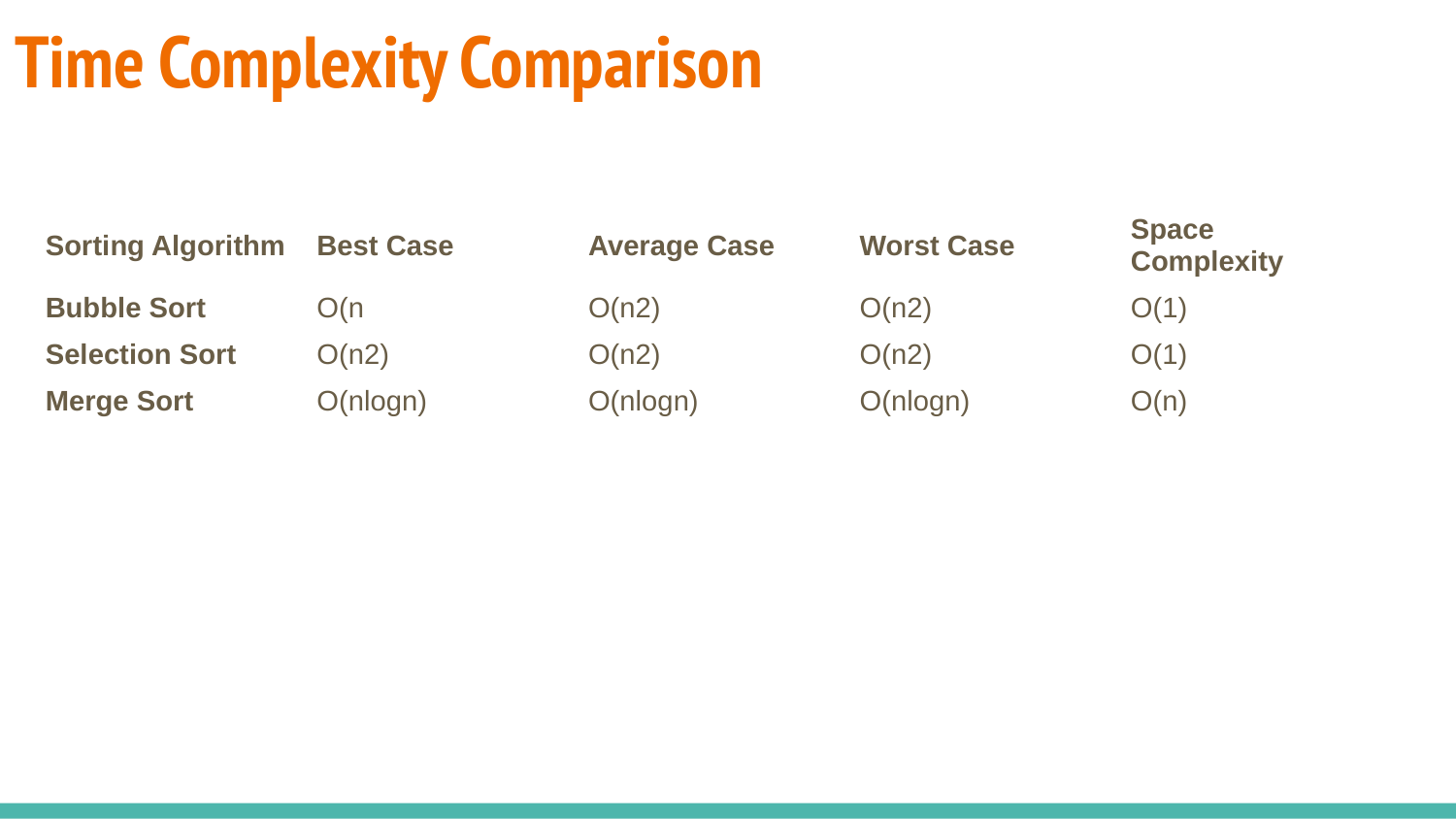

# Time Complexity Comparison
| Sorting Algorithm | Best Case | Average Case | Worst Case | Space Complexity |
| --- | --- | --- | --- | --- |
| Bubble Sort | O(n | O(n2) | O(n2) | O(1) |
| Selection Sort | O(n2) | O(n2) | O(n2) | O(1) |
| Merge Sort | O(nlog⁡n) | O(nlog⁡n) | O(nlog⁡n) | O(n) |